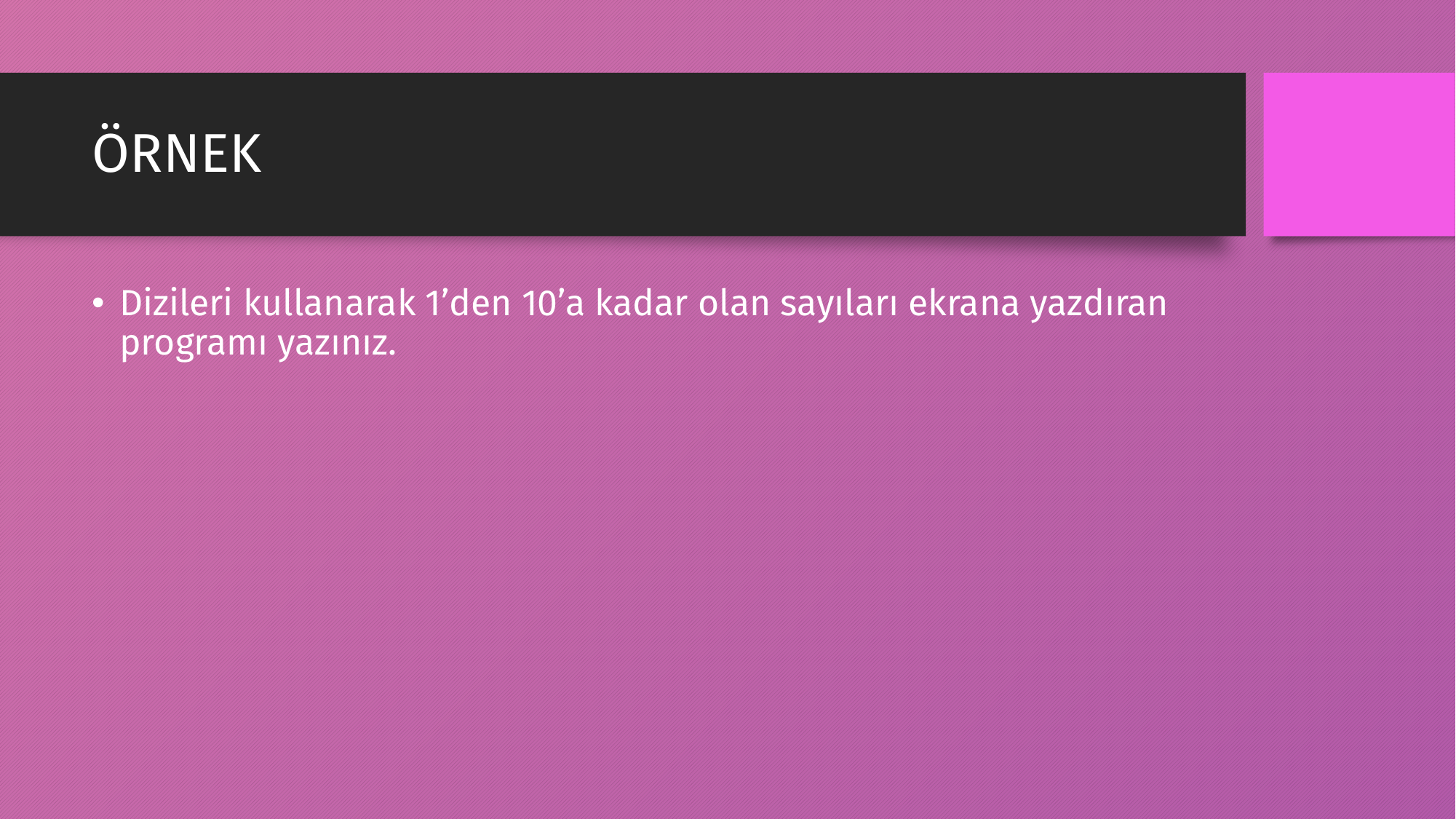

# ÖRNEK
Dizileri kullanarak 1’den 10’a kadar olan sayıları ekrana yazdıran programı yazınız.